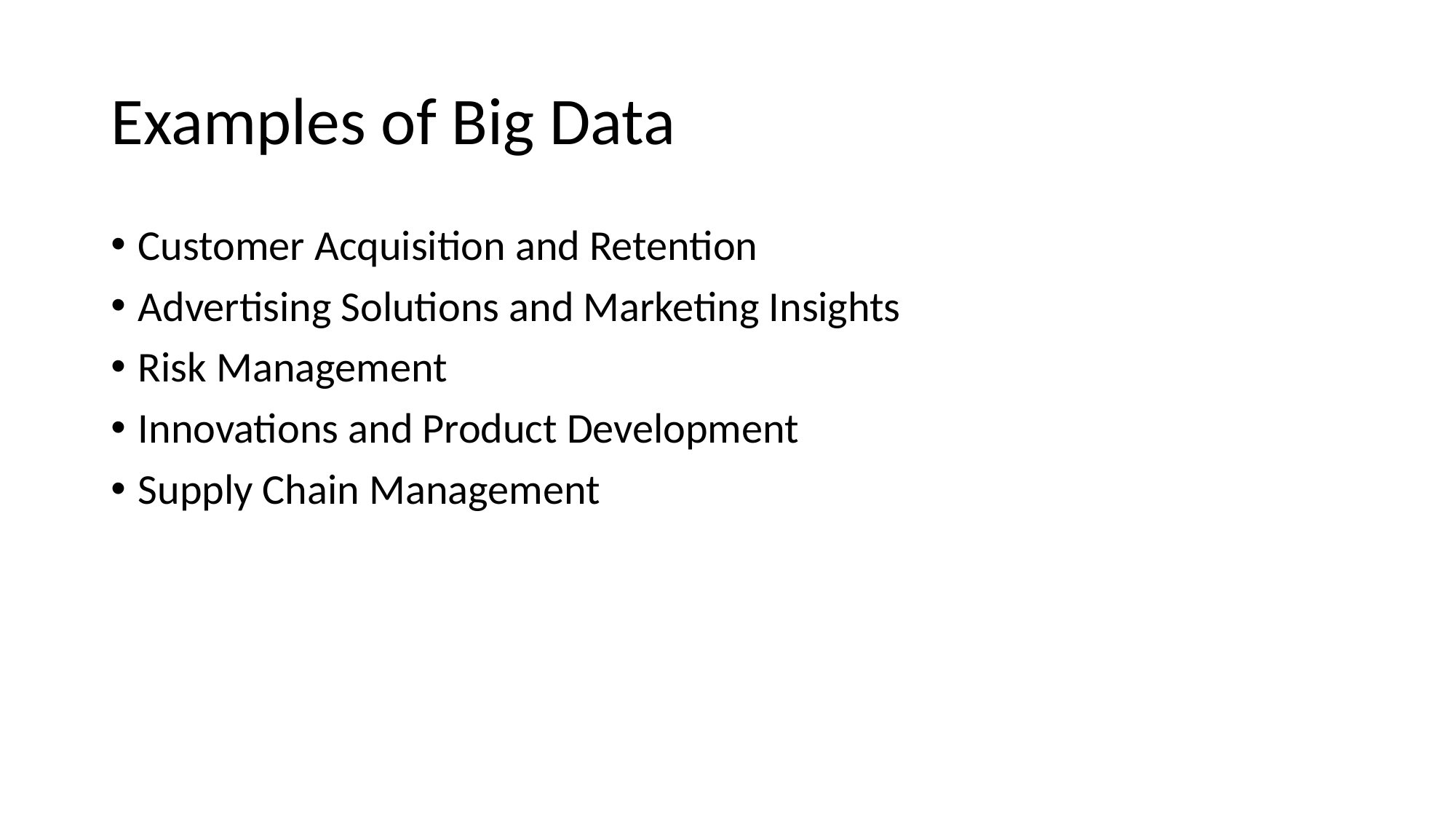

# Examples of Big Data
Customer Acquisition and Retention
Advertising Solutions and Marketing Insights
Risk Management
Innovations and Product Development
Supply Chain Management